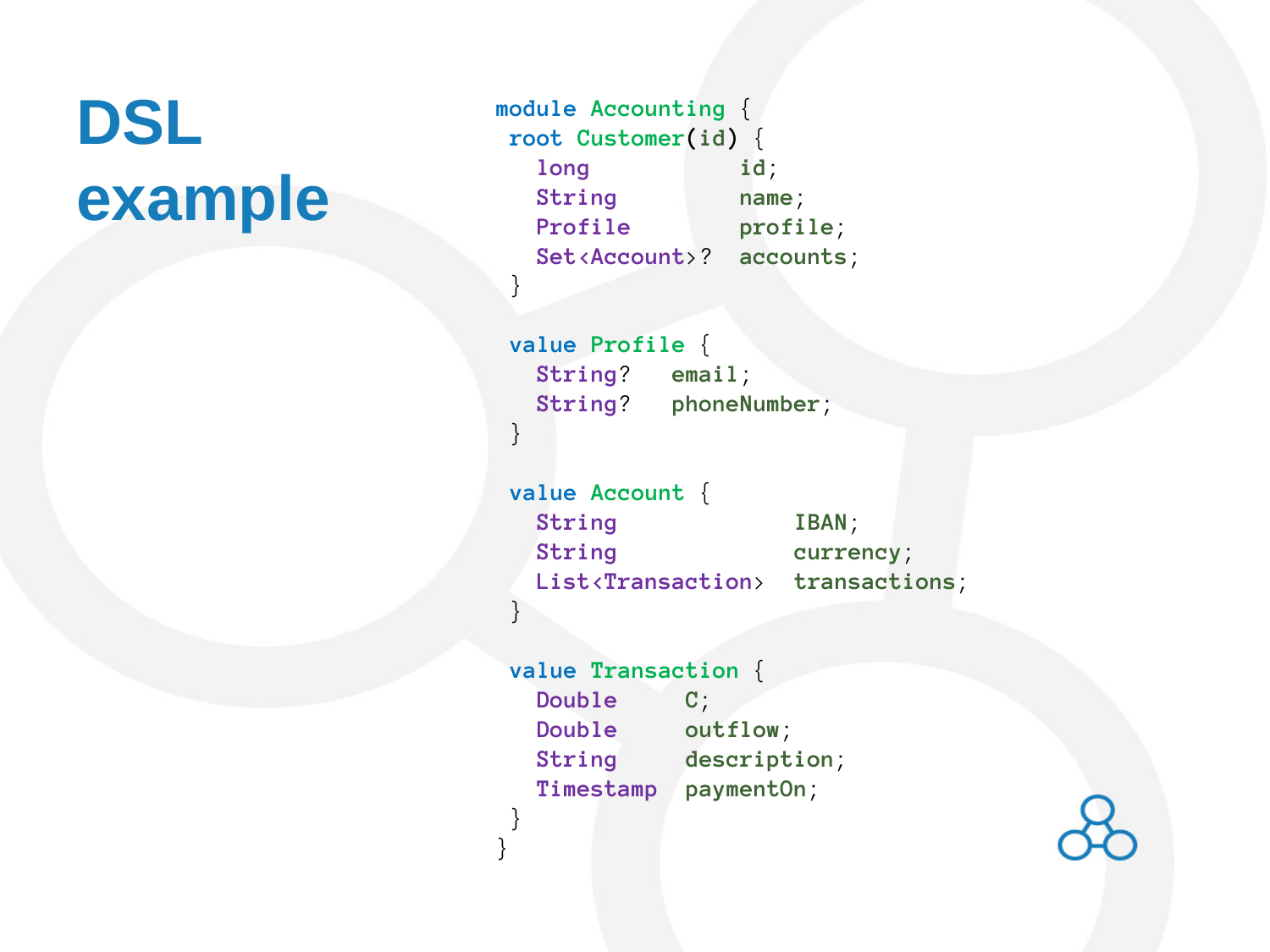

# DSL example
module Accounting {
 root Customer(id) {
   long           id;
   String         name;
   Profile        profile;
   Set<Account>?  accounts;
 }
 value Profile {
   String?   email;
   String?   phoneNumber;
 }
 value Account {
   String             IBAN;
   String             currency;
   List<Transaction>  transactions;
 }
 value Transaction {
   Double     C;
   Double     outflow;
   String     description;
   Timestamp  paymentOn;
 }
}